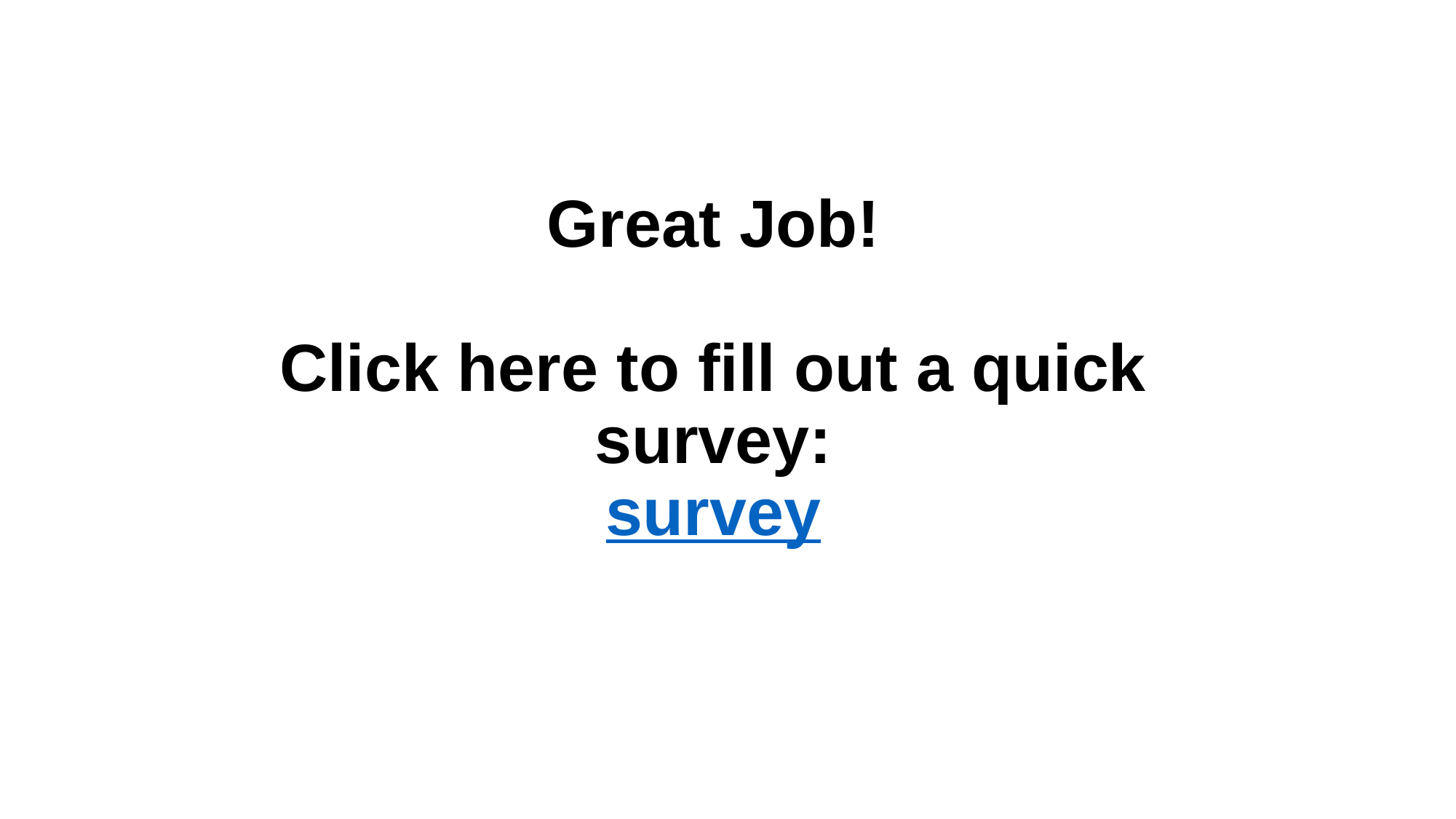

# Great Job! Click here to fill out a quick survey: survey